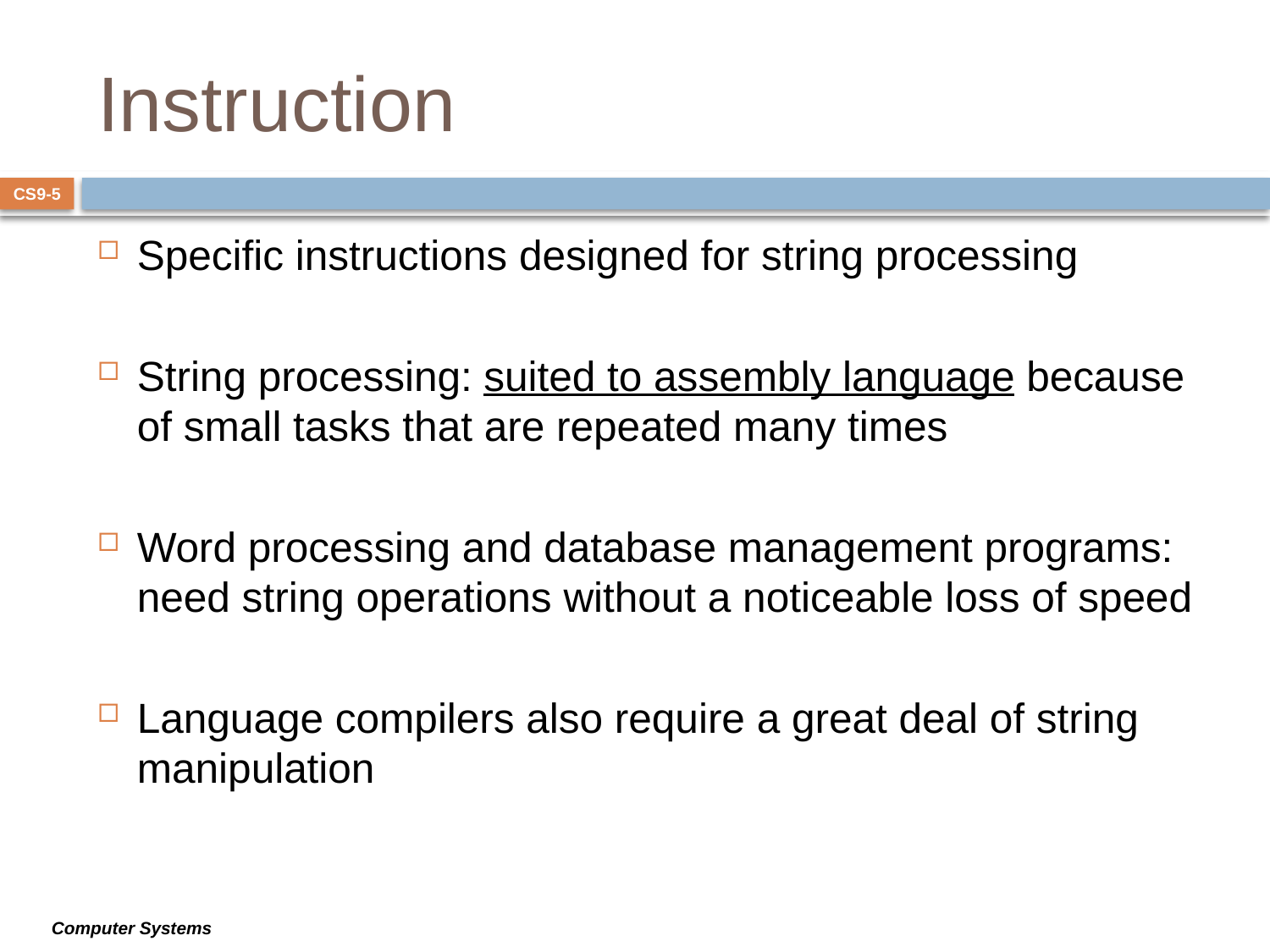

# Instruction
CS9-5
Specific instructions designed for string processing

String processing: suited to assembly language because  of small tasks that are repeated many times

Word processing and database management programs: need string operations without a noticeable loss of speed

Language compilers also require a great deal of string manipulation